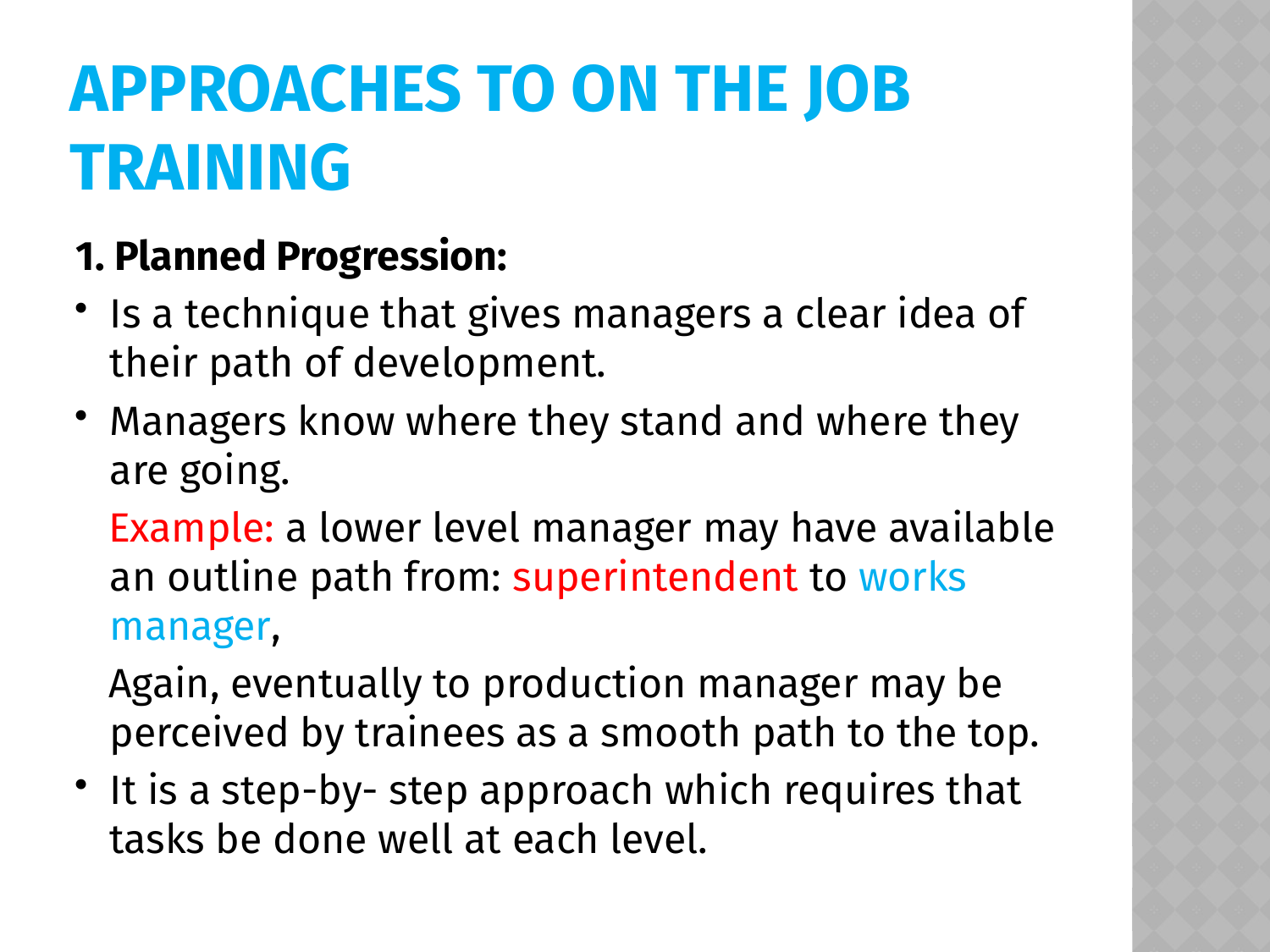

# APPROACHES TO ON THE JOB TRAINING
1. Planned Progression:
Is a technique that gives managers a clear idea of their path of development.
Managers know where they stand and where they are going.
   Example: a lower level manager may have available an outline path from: superintendent to works manager,
   Again, eventually to production manager may be perceived by trainees as a smooth path to the top.
It is a step-by- step approach which requires that tasks be done well at each level.